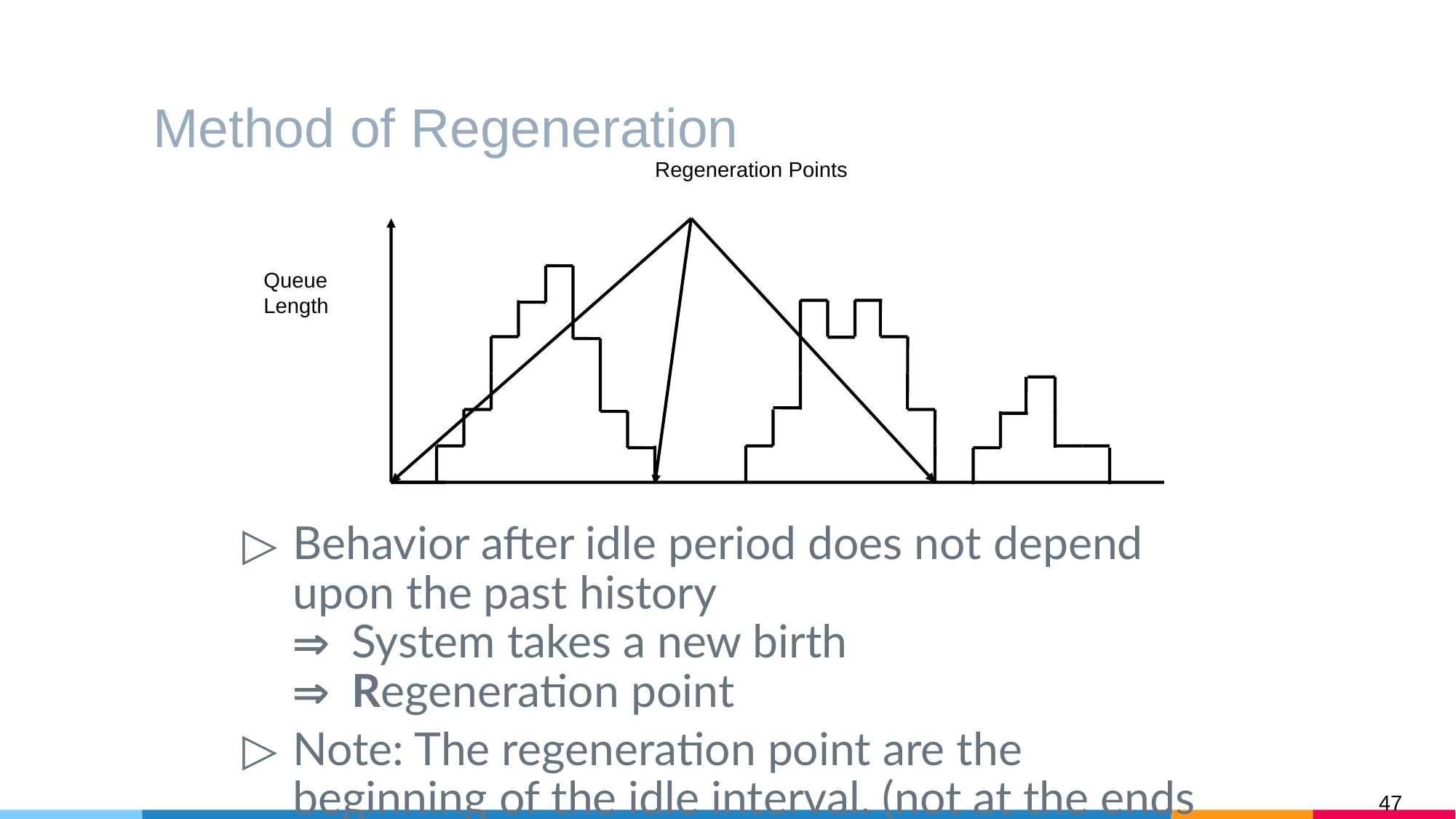

# Method of Regeneration
Regeneration Points

Queue
Length

Behavior after idle period does not depend upon the past history
⇒ System takes a new birth
⇒ Regeneration point
Note: The regeneration point are the beginning of the idle interval. (not at the ends as shown in the book).